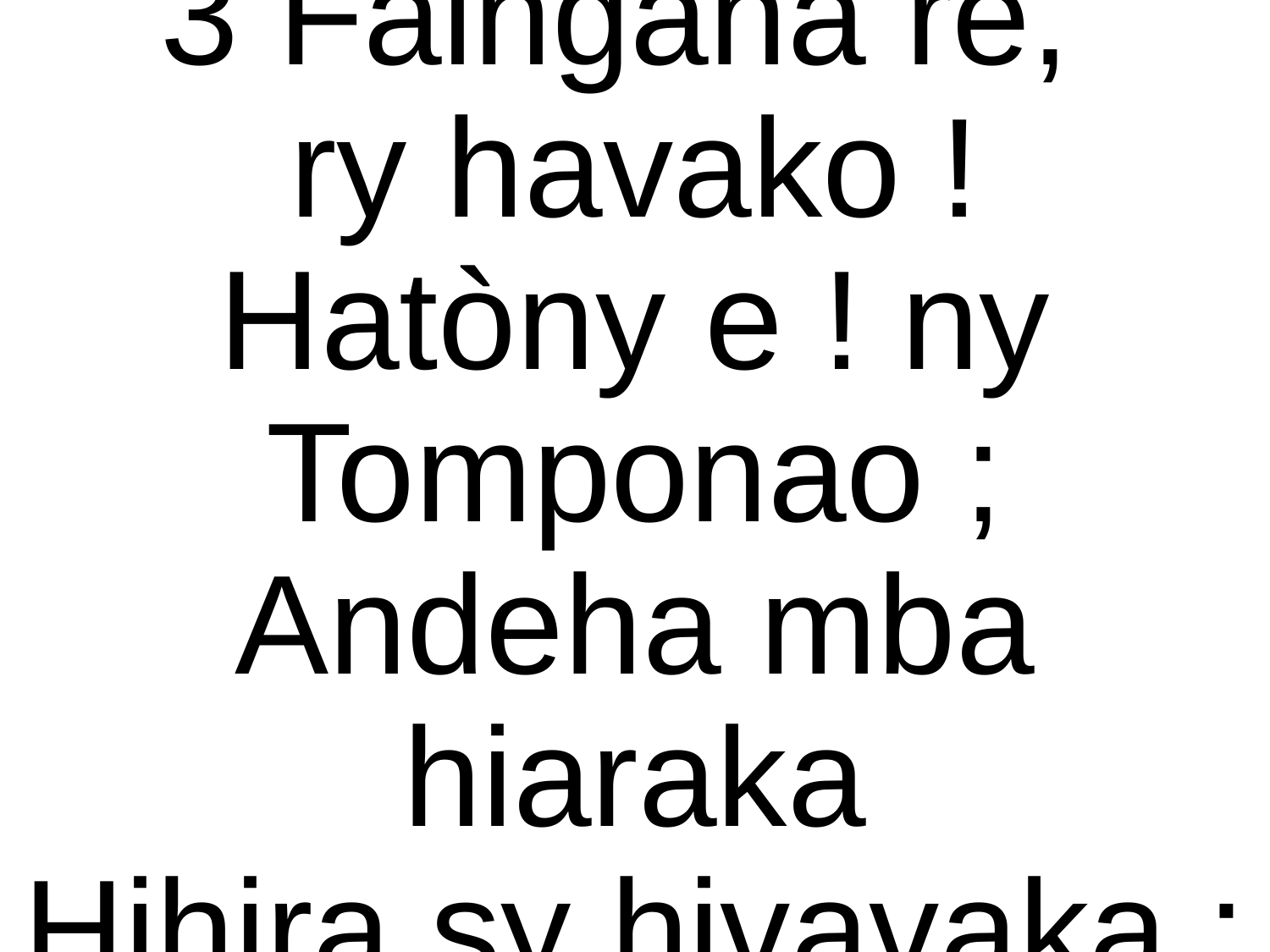

3 Faingàna re,
ry havako !
Hatòny e ! ny Tomponao ;
Andeha mba hiaraka
Hihira sy hivavaka ;